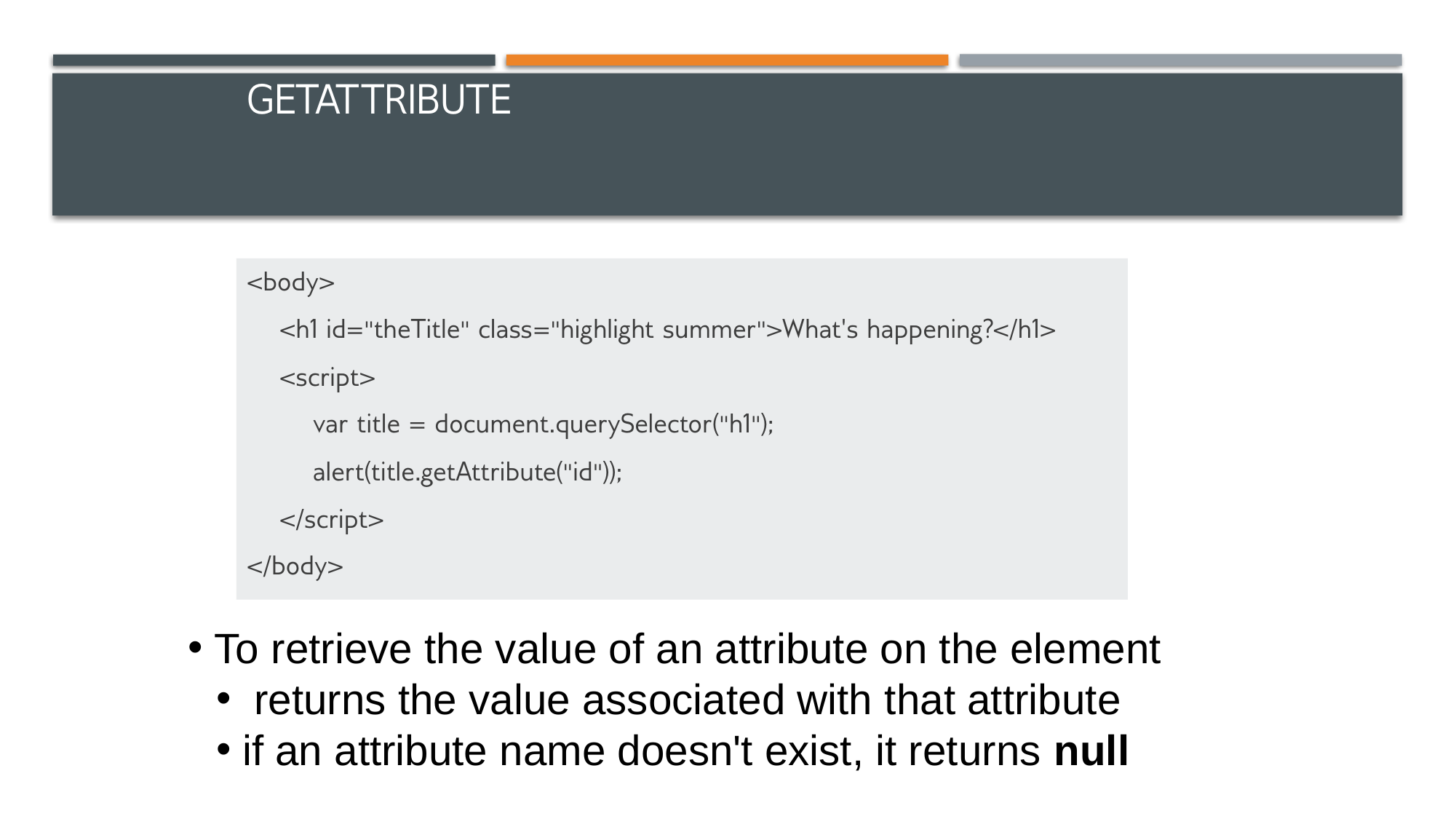

# getAttribute
<body>
    <h1 id="theTitle" class="highlight summer">What's happening?</h1>
    <script>
        var title = document.querySelector("h1");
        alert(title.getAttribute("id"));
    </script>
</body>

 To retrieve the value of an attribute on the element
 returns the value associated with that attribute
if an attribute name doesn't exist, it returns null